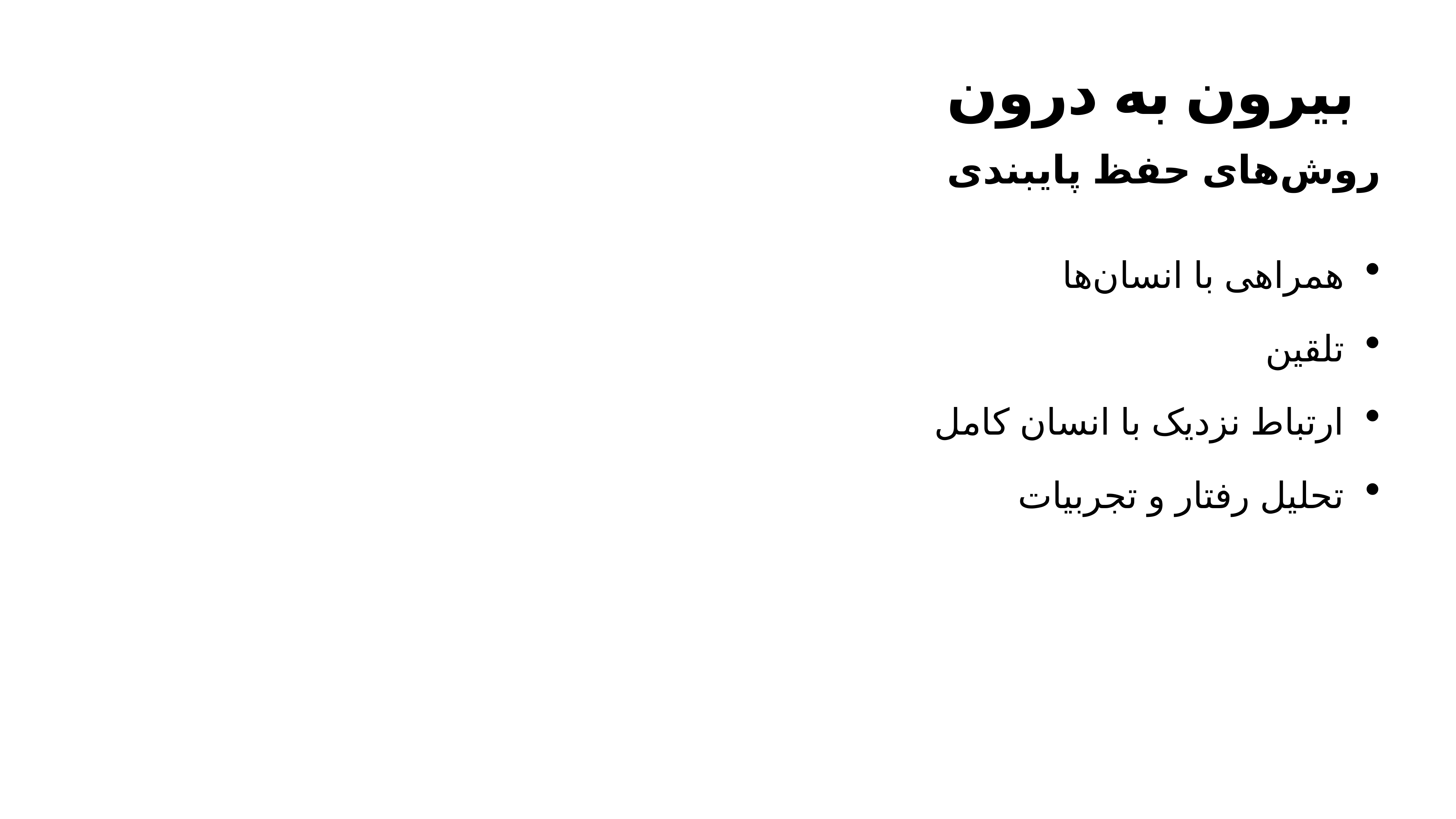

# بیرون به درون
روش‌های حفظ پایبندی
همراهی با انسان‌ها
تلقین
ارتباط نزدیک با انسان کامل
تحلیل رفتار و تجربیات